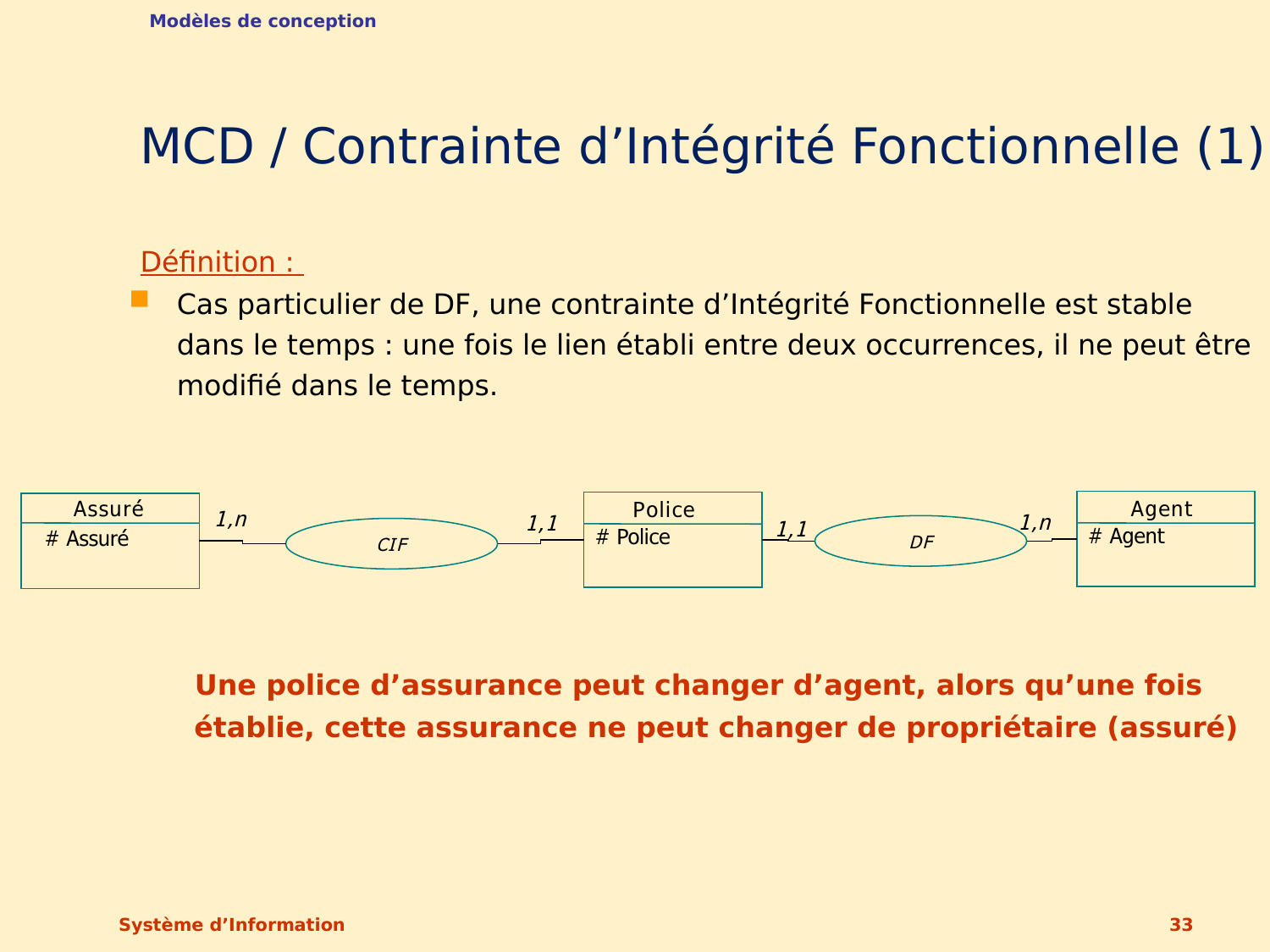

Modèles de conception
# MCD / Contrainte d’Intégrité Fonctionnelle (1)
 Définition :
Cas particulier de DF, une contrainte d’Intégrité Fonctionnelle est stable dans le temps : une fois le lien établi entre deux occurrences, il ne peut être modifié dans le temps.

Assuré
Agent
Police

1,n
1,n
1,1
1,1
# Agent
# Police
DF
# Assuré
CIF

 Une police d’assurance peut changer d’agent, alors qu’une fois établie, cette assurance ne peut changer de propriétaire (assuré)
Système d’Information
33